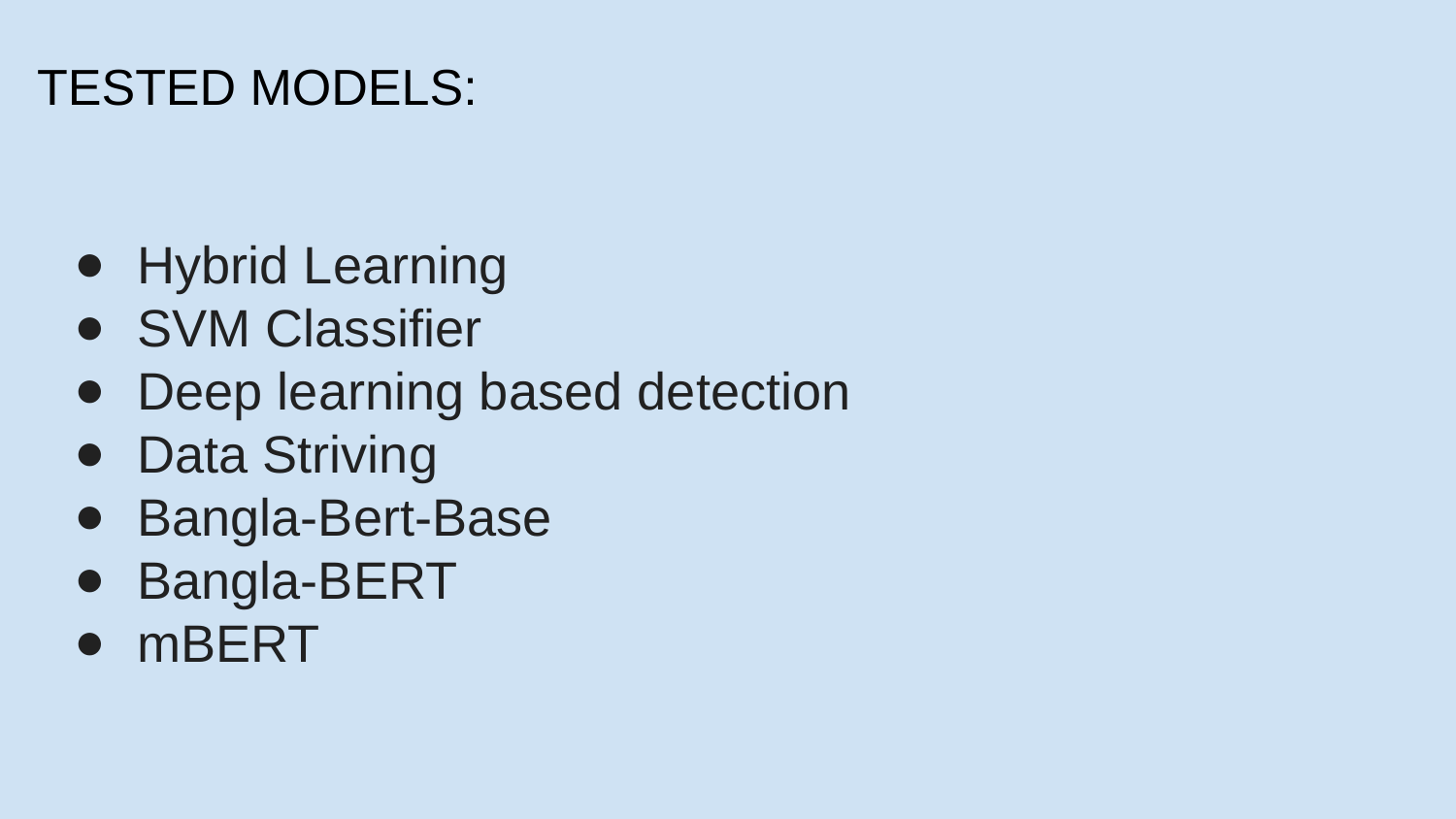

# TESTED MODELS:

Hybrid Learning
SVM Classifier
Deep learning based detection
Data Striving
Bangla-Bert-Base
Bangla-BERT
mBERT